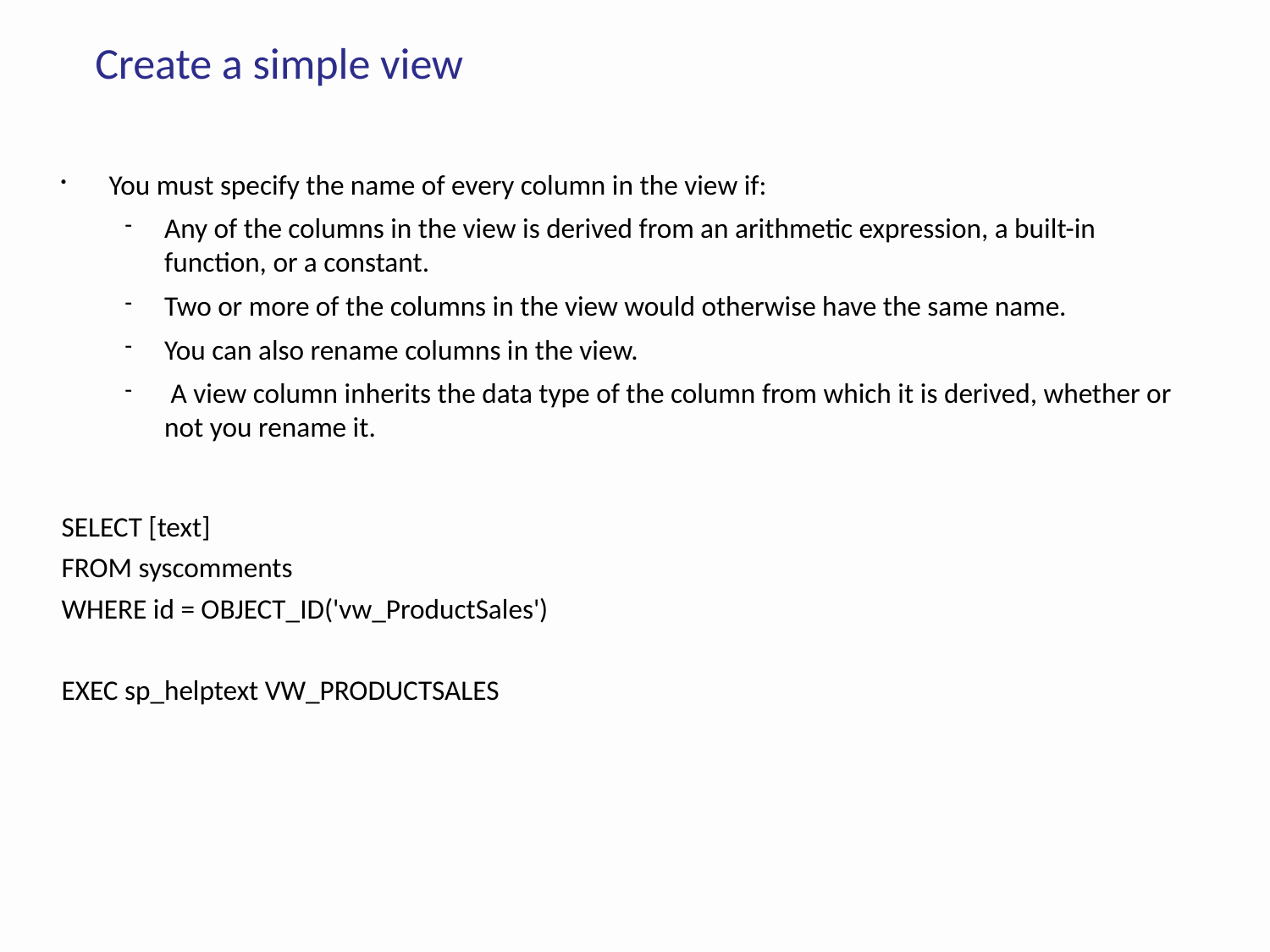

# Create a simple view
You must specify the name of every column in the view if:
Any of the columns in the view is derived from an arithmetic expression, a built-in function, or a constant.
Two or more of the columns in the view would otherwise have the same name.
You can also rename columns in the view.
 A view column inherits the data type of the column from which it is derived, whether or not you rename it.

SELECT [text]
FROM syscomments
WHERE id = OBJECT_ID('vw_ProductSales')

EXEC sp_helptext VW_PRODUCTSALES